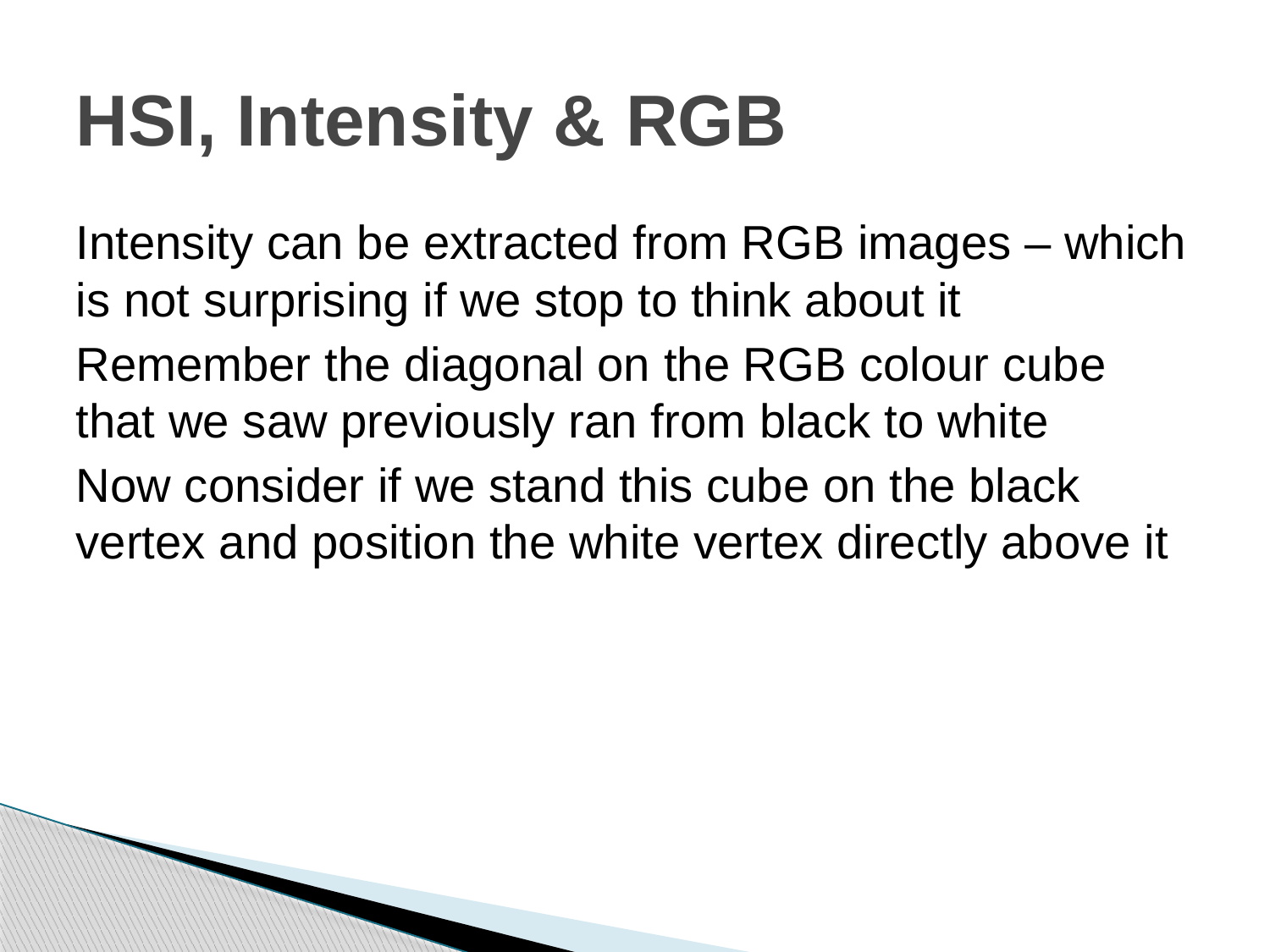

# HSI, Intensity & RGB
Intensity can be extracted from RGB images – which is not surprising if we stop to think about it
Remember the diagonal on the RGB colour cube that we saw previously ran from black to white
Now consider if we stand this cube on the black vertex and position the white vertex directly above it